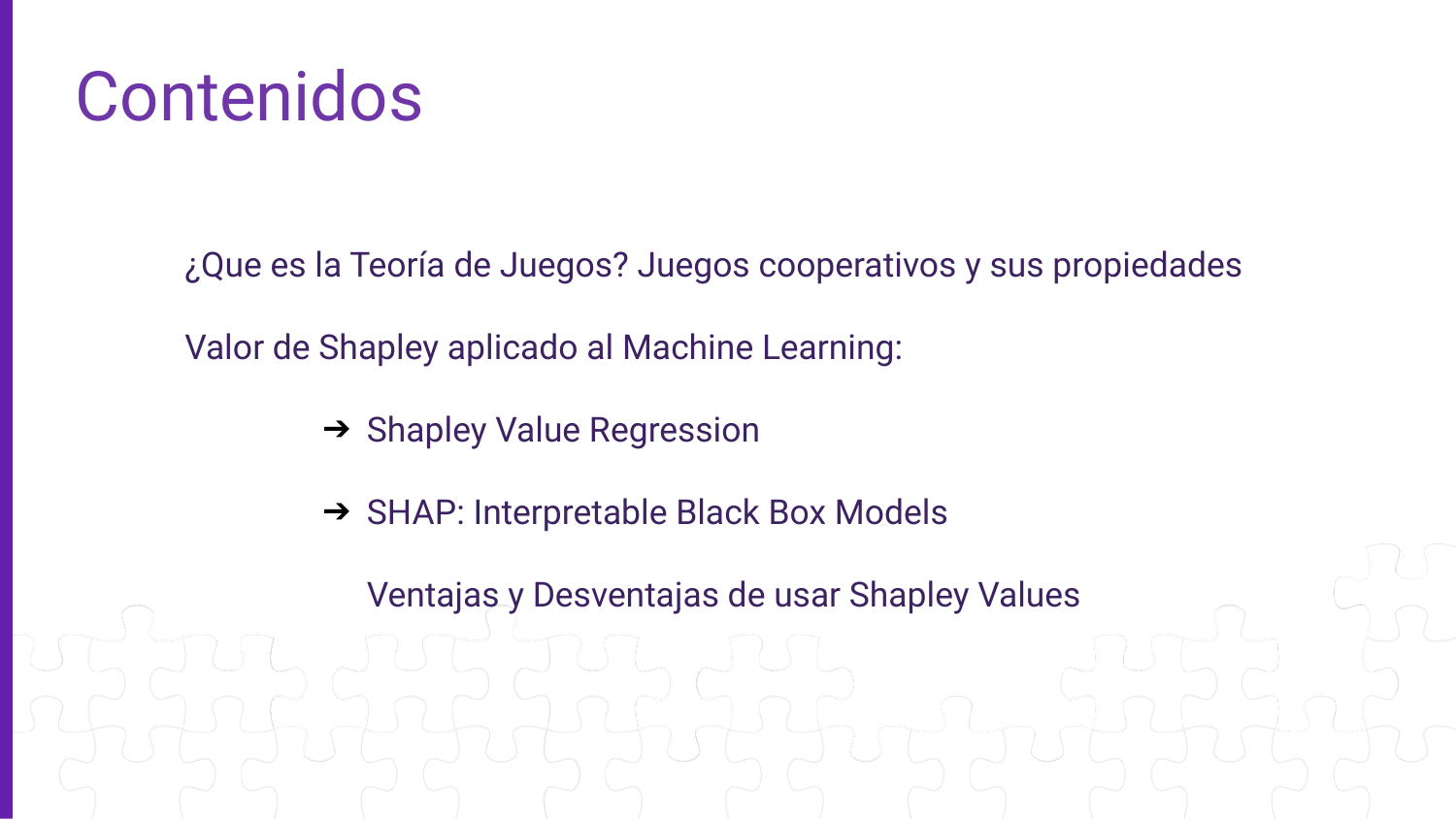

Contenidos
¿Que es la Teoría de Juegos? Juegos cooperativos y sus propiedades
Valor de Shapley aplicado al Machine Learning:
Shapley Value Regression
SHAP: Interpretable Black Box Models
		Ventajas y Desventajas de usar Shapley Values